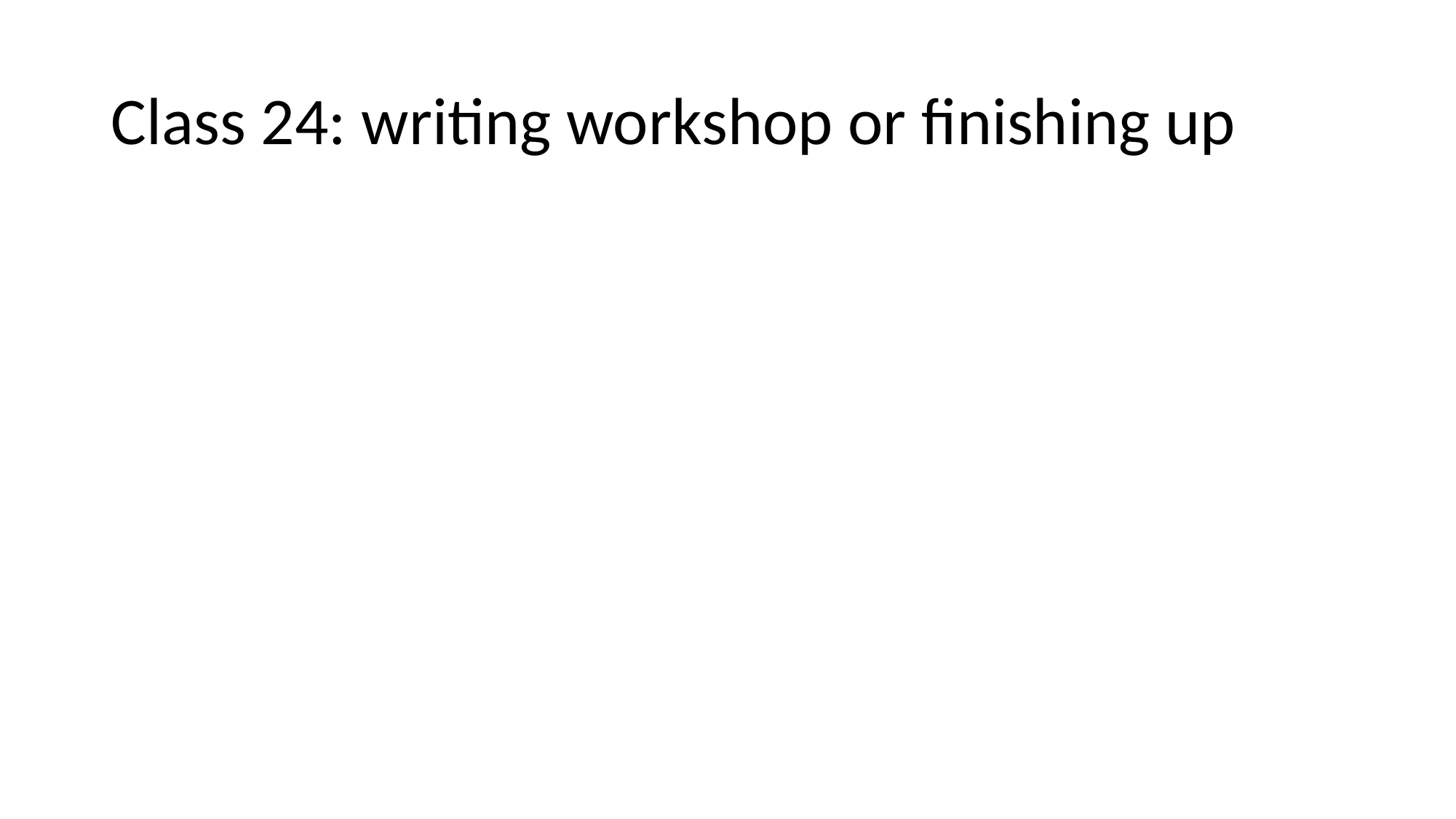

# Class 24: writing workshop or finishing up